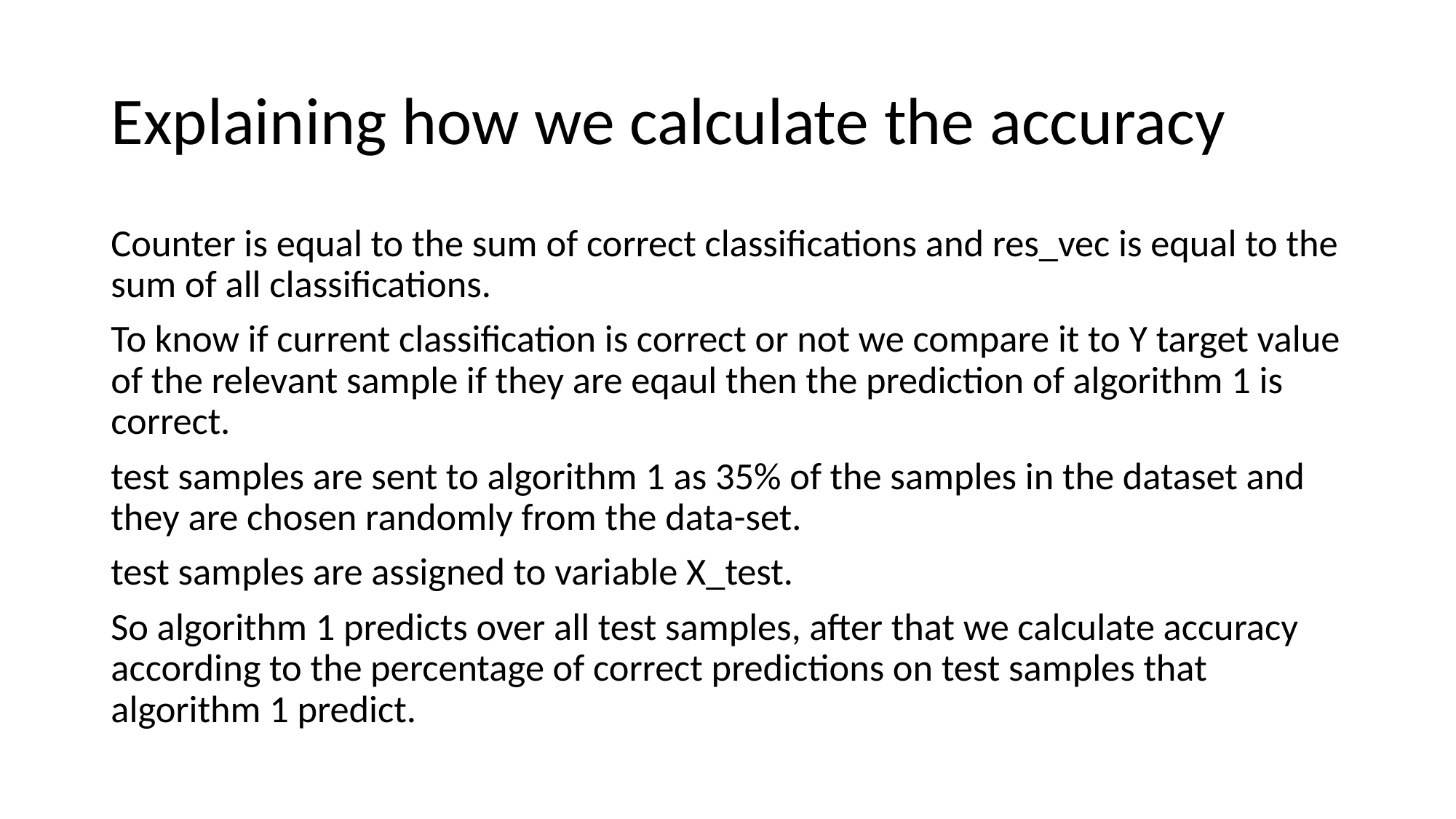

# Explaining how we calculate the accuracy
Counter is equal to the sum of correct classifications and res_vec is equal to the sum of all classifications.
To know if current classification is correct or not we compare it to Y target value of the relevant sample if they are eqaul then the prediction of algorithm 1 is correct.
test samples are sent to algorithm 1 as 35% of the samples in the dataset and they are chosen randomly from the data-set.
test samples are assigned to variable X_test.
So algorithm 1 predicts over all test samples, after that we calculate accuracy according to the percentage of correct predictions on test samples that algorithm 1 predict.